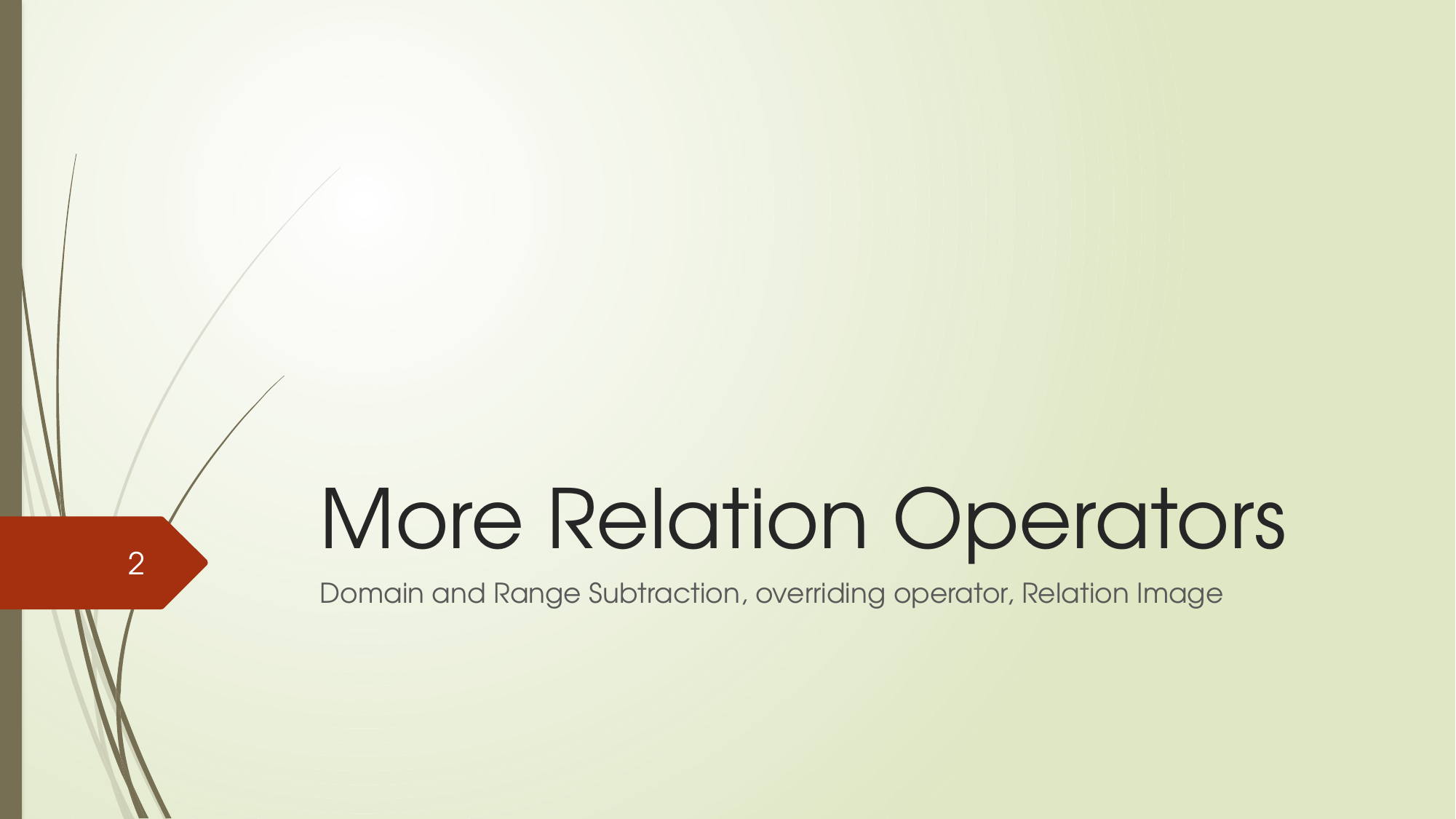

# More Relation Operators
2
Domain and Range Subtraction, overriding operator, Relation Image